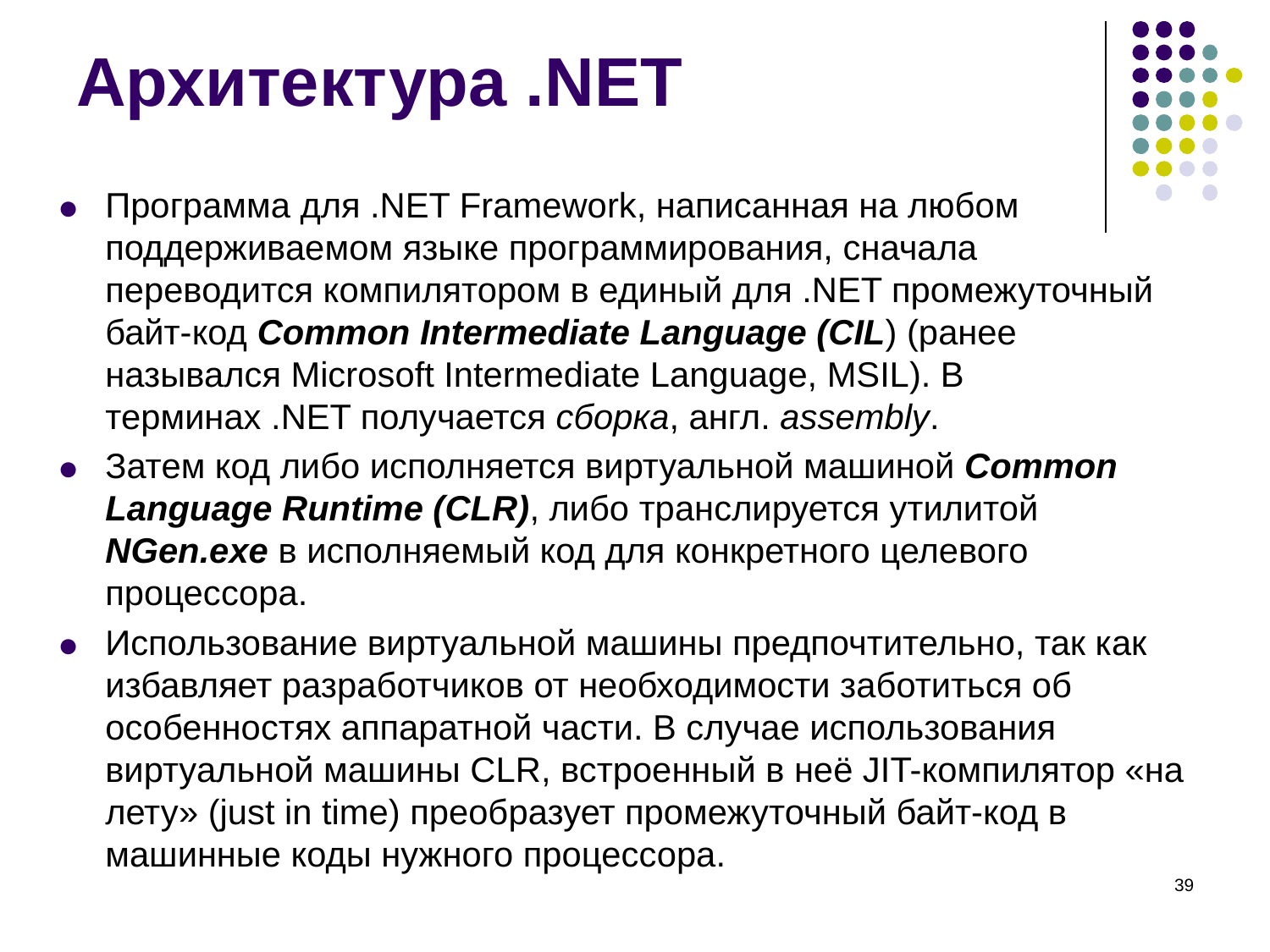

# Архитектура .NET
Программа для .NET Framework, написанная на любом поддерживаемом языке программирования, сначала переводится компилятором в единый для .NET промежуточный байт-код Common Intermediate Language (CIL) (ранее назывался Microsoft Intermediate Language, MSIL). В терминах .NET получается сборка, англ. assembly.
Затем код либо исполняется виртуальной машиной Common Language Runtime (CLR), либо транслируется утилитой NGen.exe в исполняемый код для конкретного целевого процессора.
Использование виртуальной машины предпочтительно, так как избавляет разработчиков от необходимости заботиться об особенностях аппаратной части. В случае использования виртуальной машины CLR, встроенный в неё JIT-компилятор «на лету» (just in time) преобразует промежуточный байт-код в машинные коды нужного процессора.
39